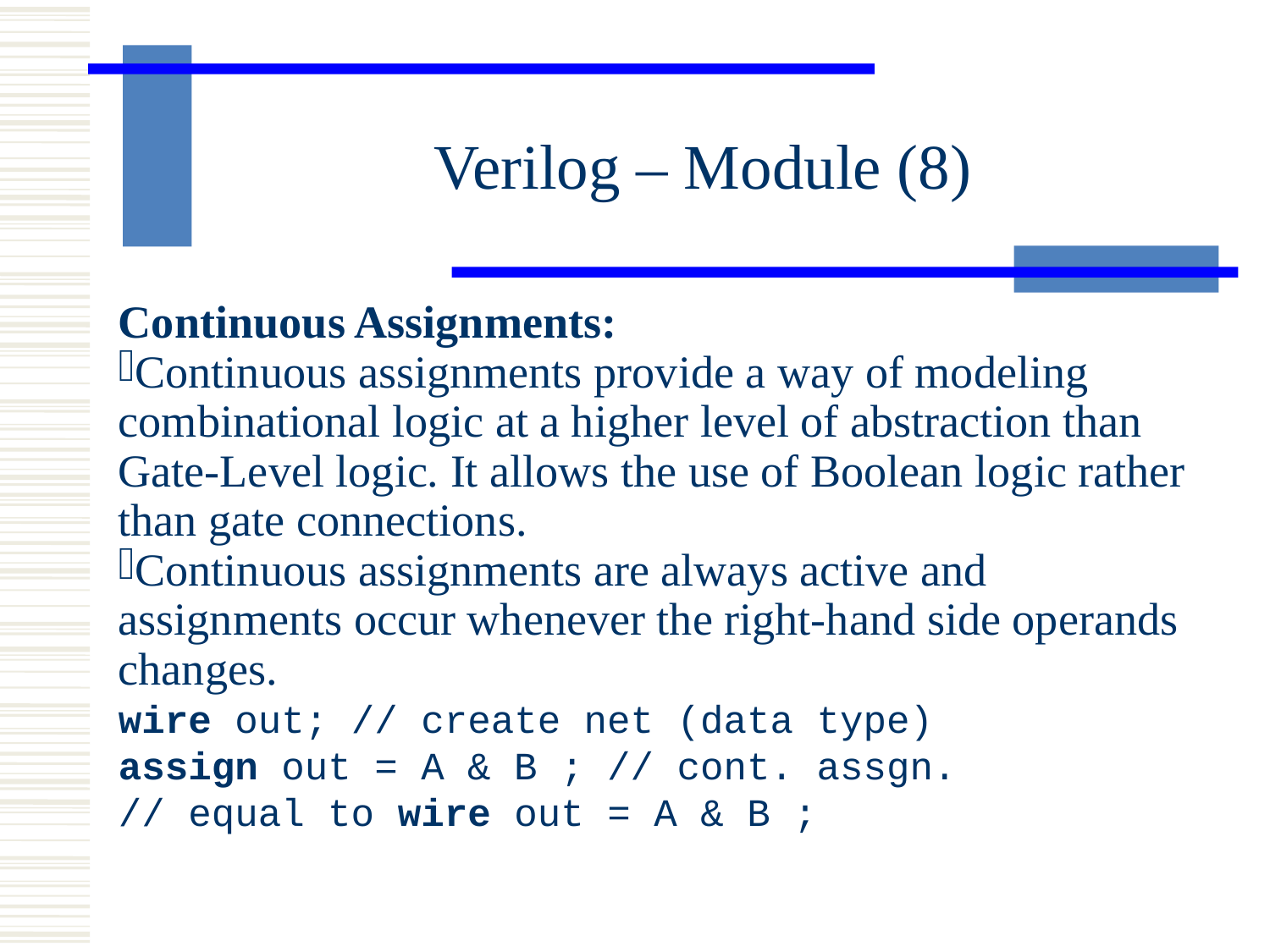

Verilog – Module (8)
Continuous Assignments:
Continuous assignments provide a way of modeling combinational logic at a higher level of abstraction than Gate-Level logic. It allows the use of Boolean logic rather than gate connections.
Continuous assignments are always active and assignments occur whenever the right-hand side operands changes.
wire out; // create net (data type)
assign out = A & B ; // cont. assgn.
// equal to wire out = A & B ;